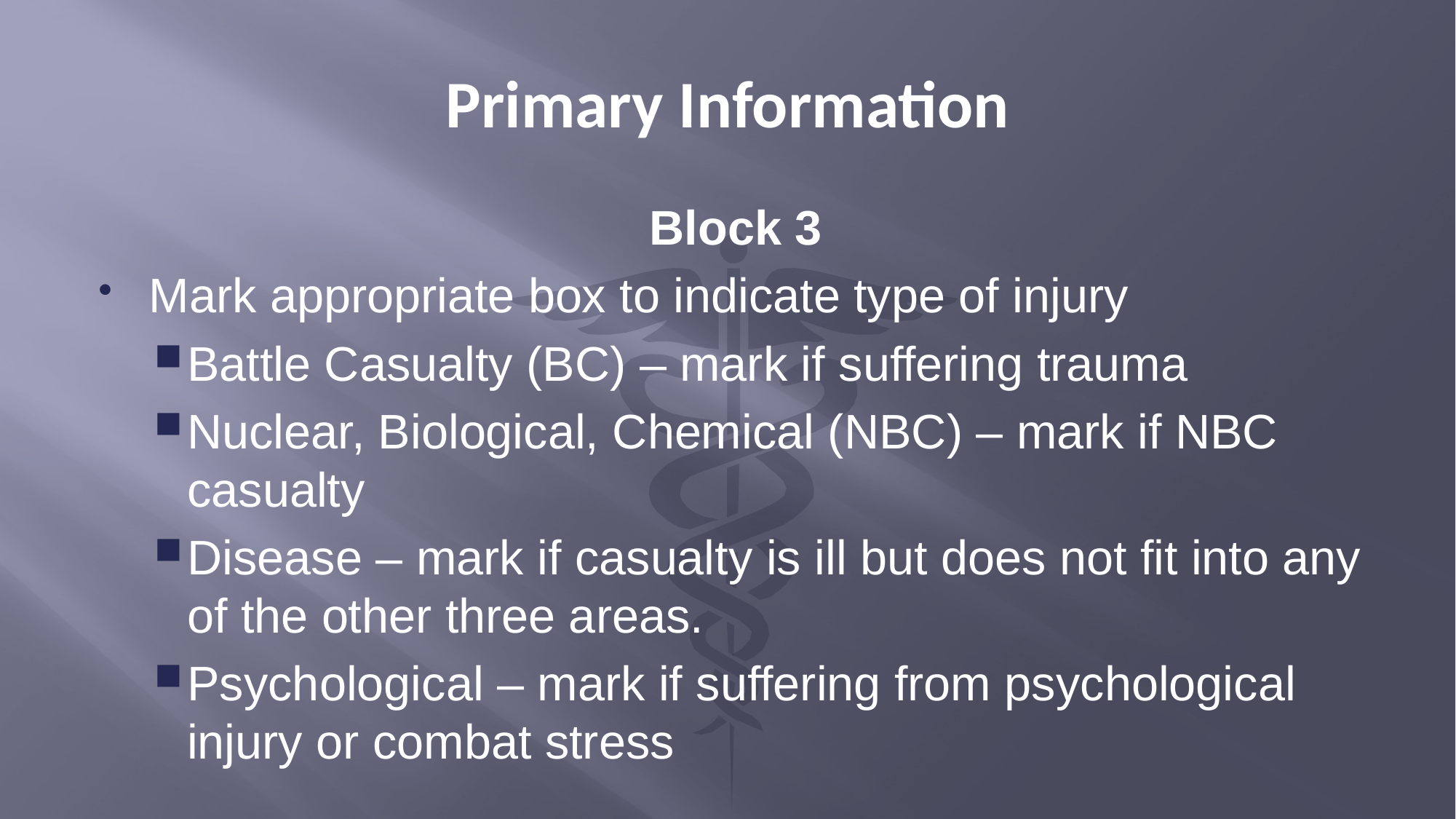

# Primary Information
Block 3
Mark appropriate box to indicate type of injury
Battle Casualty (BC) – mark if suffering trauma
Nuclear, Biological, Chemical (NBC) – mark if NBC casualty
Disease – mark if casualty is ill but does not fit into any of the other three areas.
Psychological – mark if suffering from psychological injury or combat stress